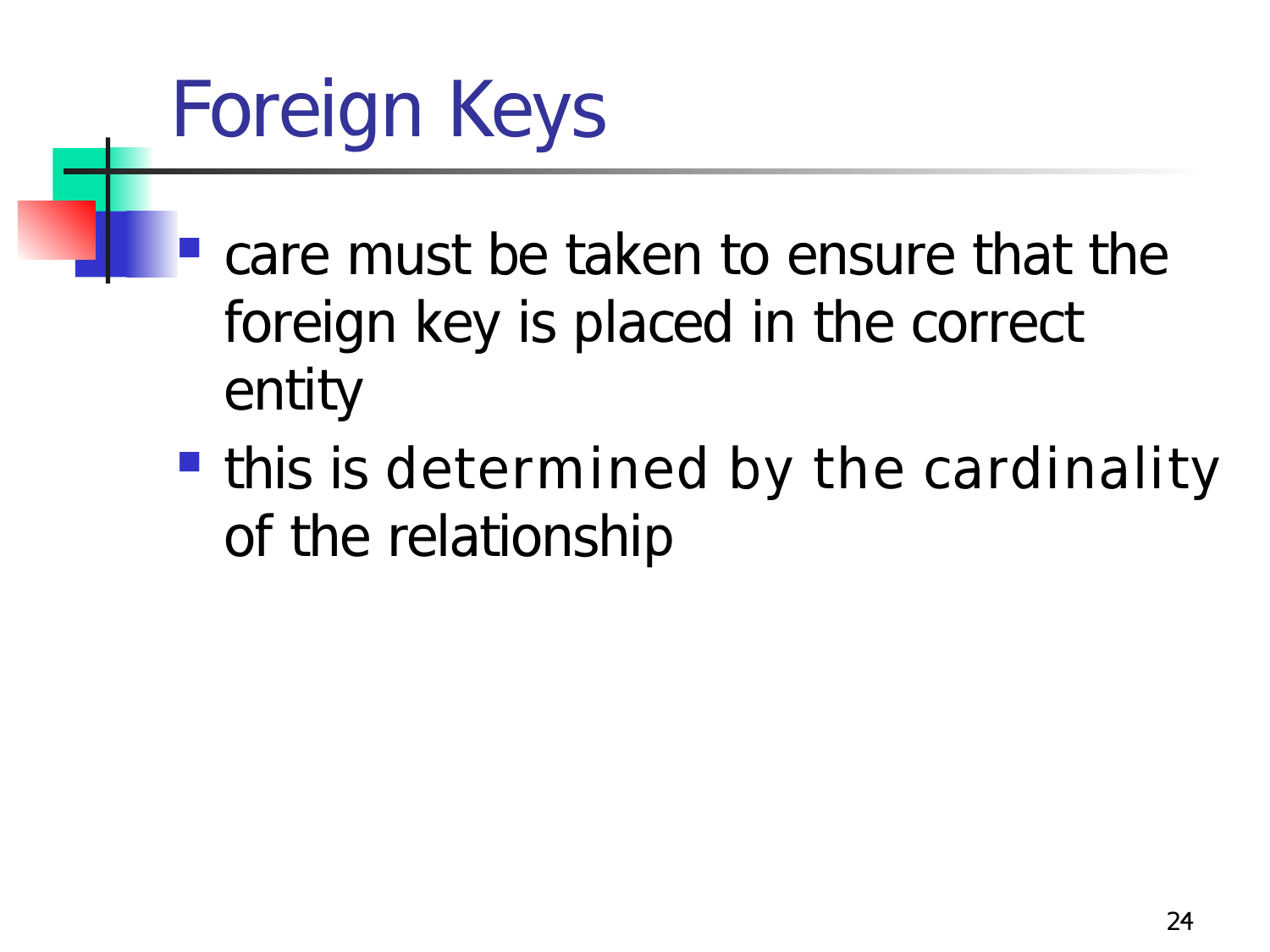

# Foreign Keys
care must be taken to ensure that the foreign key is placed in the correct entity
this is determined by the cardinality of the relationship
24